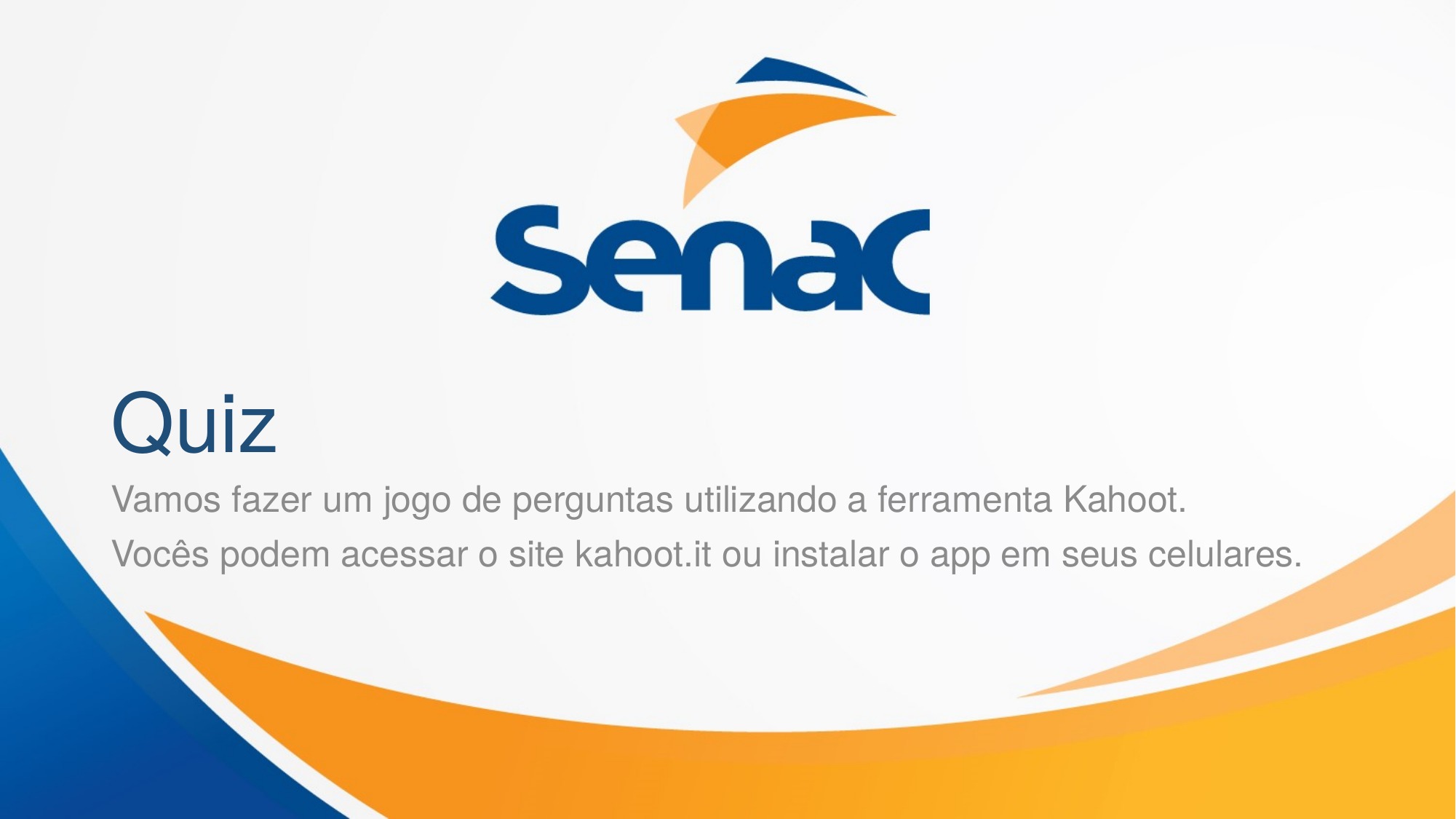

# Quiz
Vamos fazer um jogo de perguntas utilizando a ferramenta Kahoot.
Vocês podem acessar o site kahoot.it ou instalar o app em seus celulares.